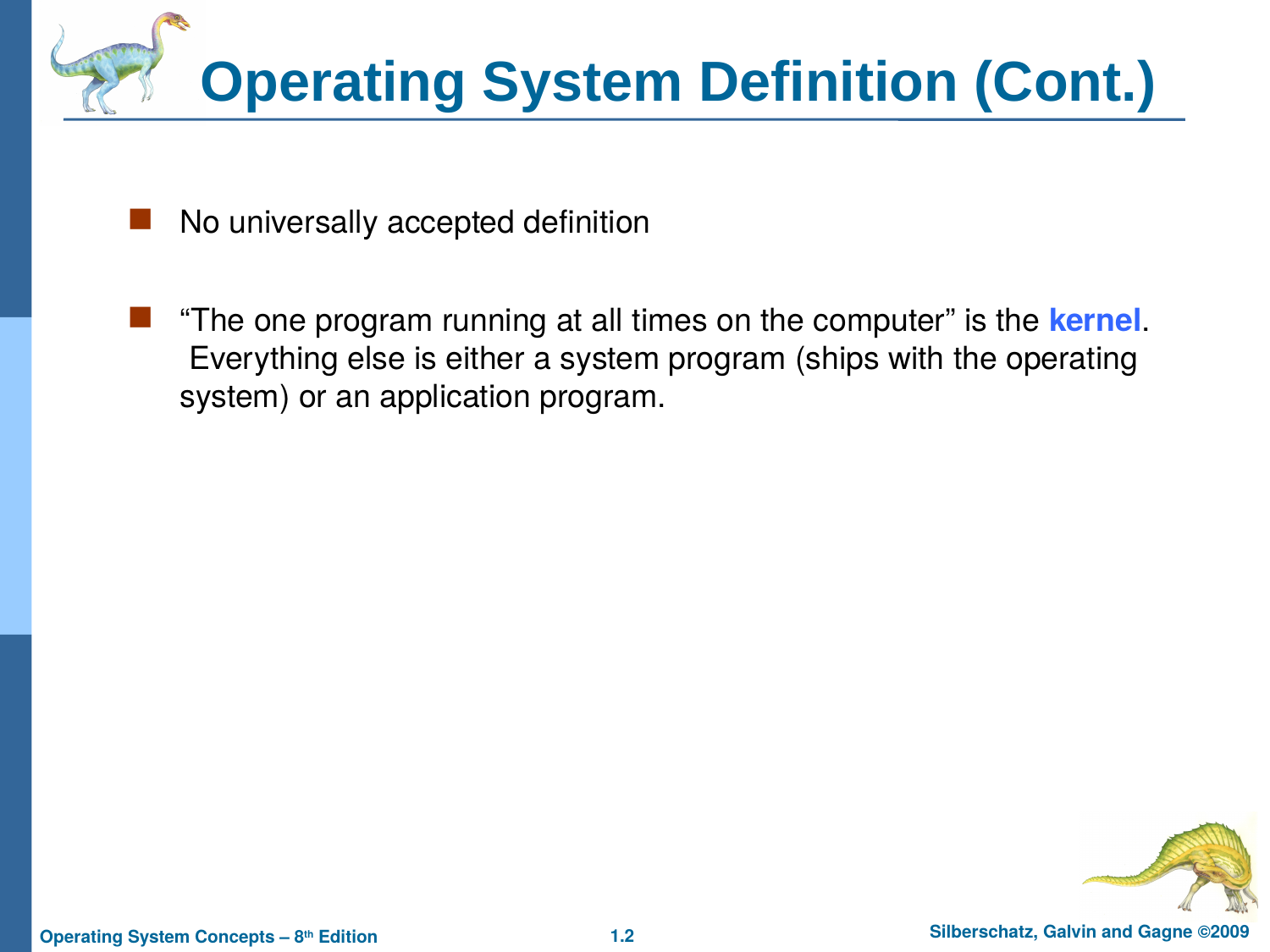

Operating System Definition (Cont.)
No universally accepted definition

“The one program running at all times on the computer” is the kernel.  Everything else is either a system program (ships with the operating system) or an application program.